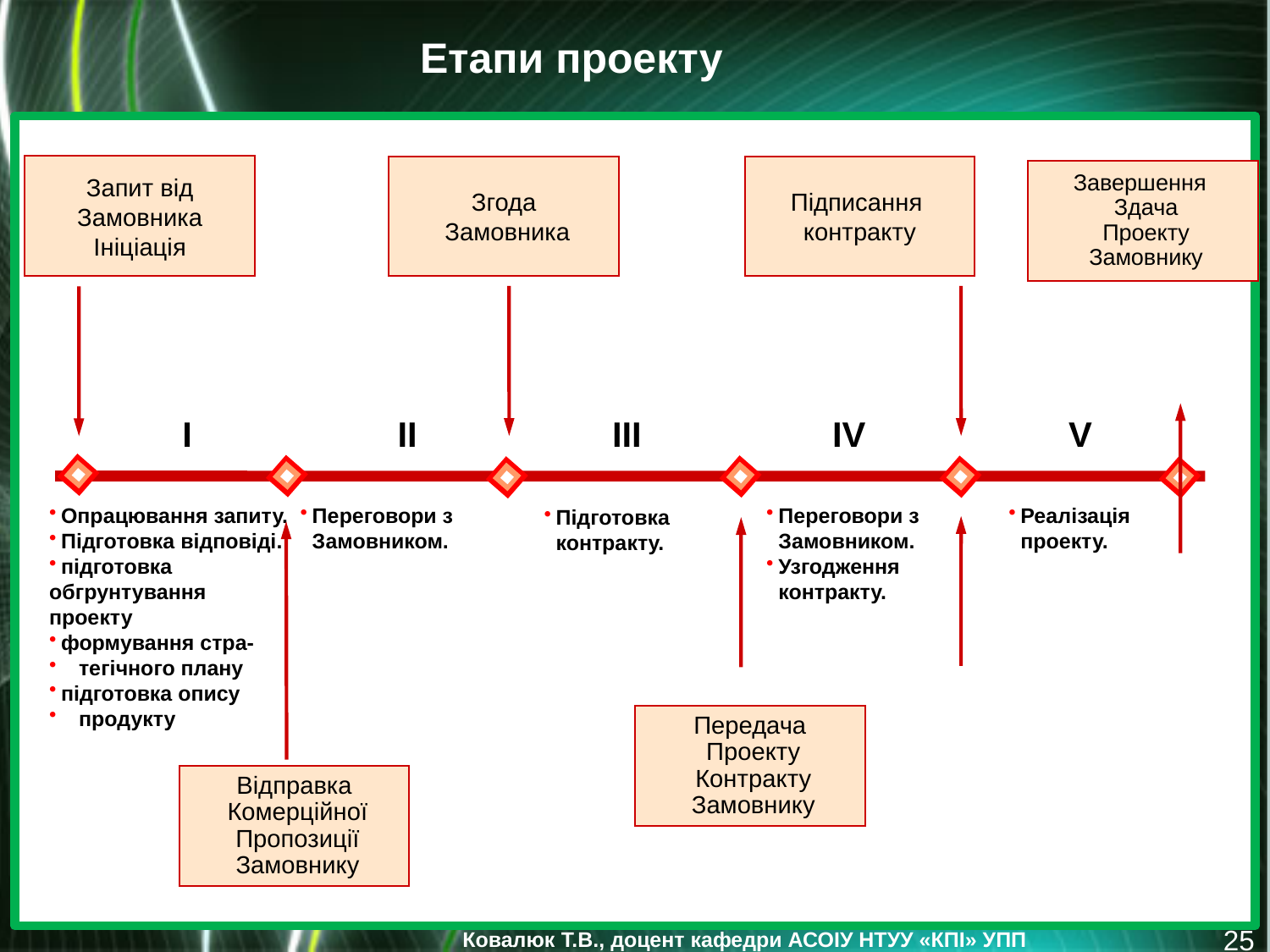

Етапи проекту
Запит від
Замовника
Ініціація
Згода
 Замовника
Підписання
контракту
Завершення
 Здача
 Проекту
 Замовнику

I
II
III
IV
V

Опрацювання запиту.
Підготовка відповіді.
підготовка
обгрунтування
проекту
формування стра-
   тегічного плану
підготовка опису
   продукту
Переговори з
Замовником.
Переговори з
Замовником.
Узгодження
контракту.
Реалізація
проекту.
Підготовка
контракту.

Передача
 Проекту
 Контракту
 Замовнику
Відправка
 Комерційної
 Пропозиції
 Замовнику
25